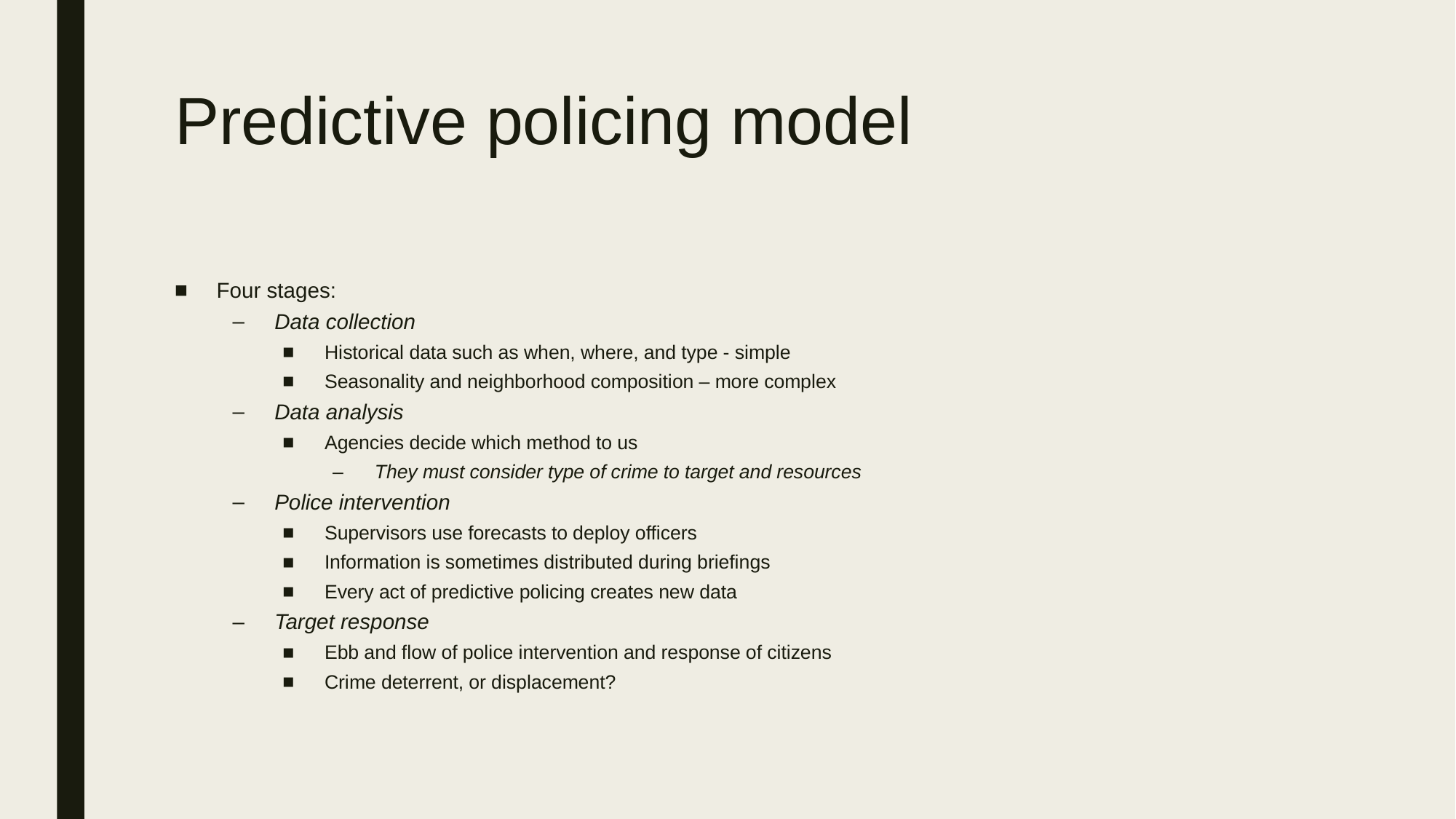

# Predictive policing model
Four stages:
Data collection
Historical data such as when, where, and type - simple
Seasonality and neighborhood composition – more complex
Data analysis
Agencies decide which method to us
They must consider type of crime to target and resources
Police intervention
Supervisors use forecasts to deploy officers
Information is sometimes distributed during briefings
Every act of predictive policing creates new data
Target response
Ebb and flow of police intervention and response of citizens
Crime deterrent, or displacement?